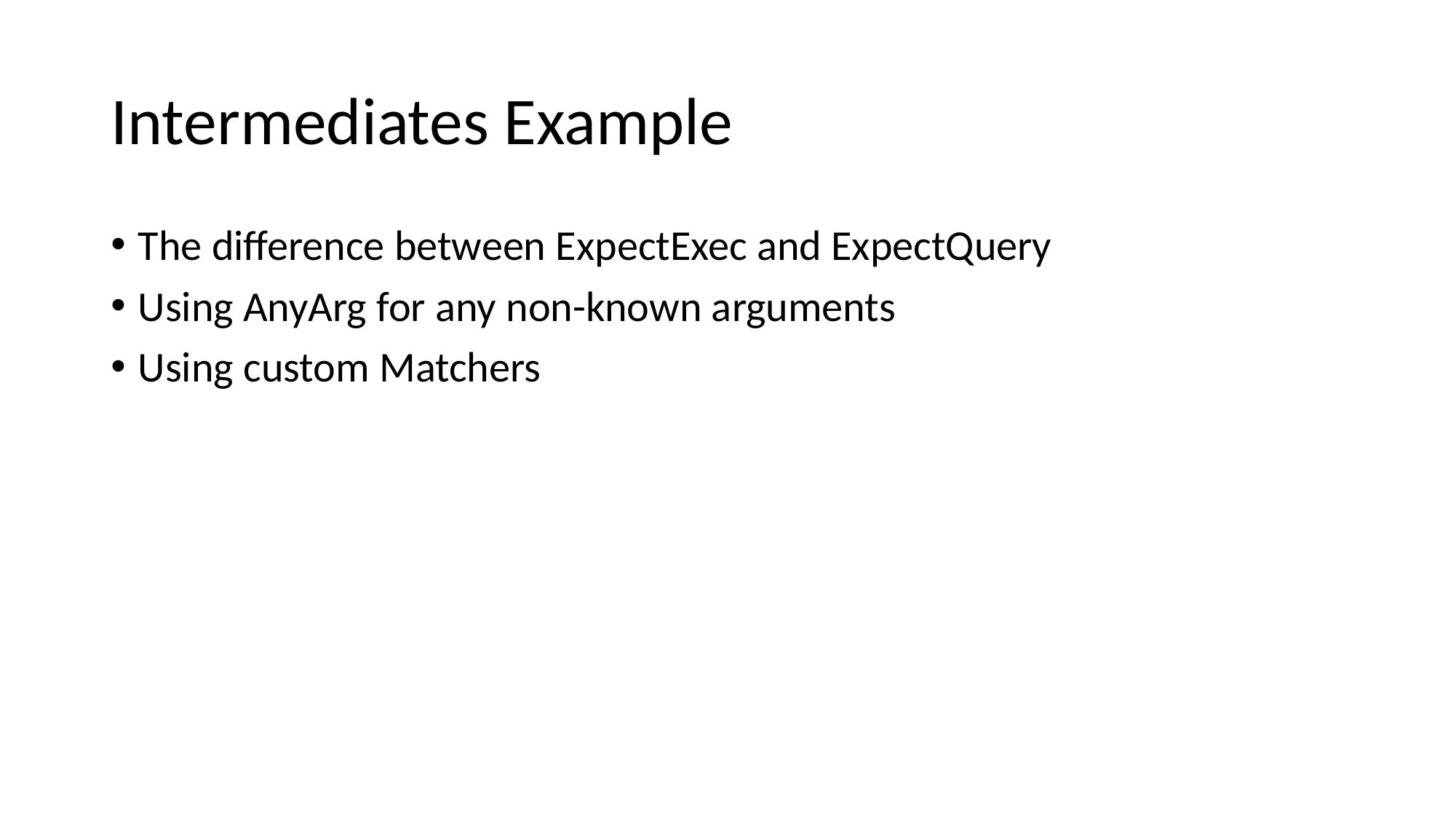

# Intermediates Example
The difference between ExpectExec and ExpectQuery
Using AnyArg for any non-known arguments
Using custom Matchers